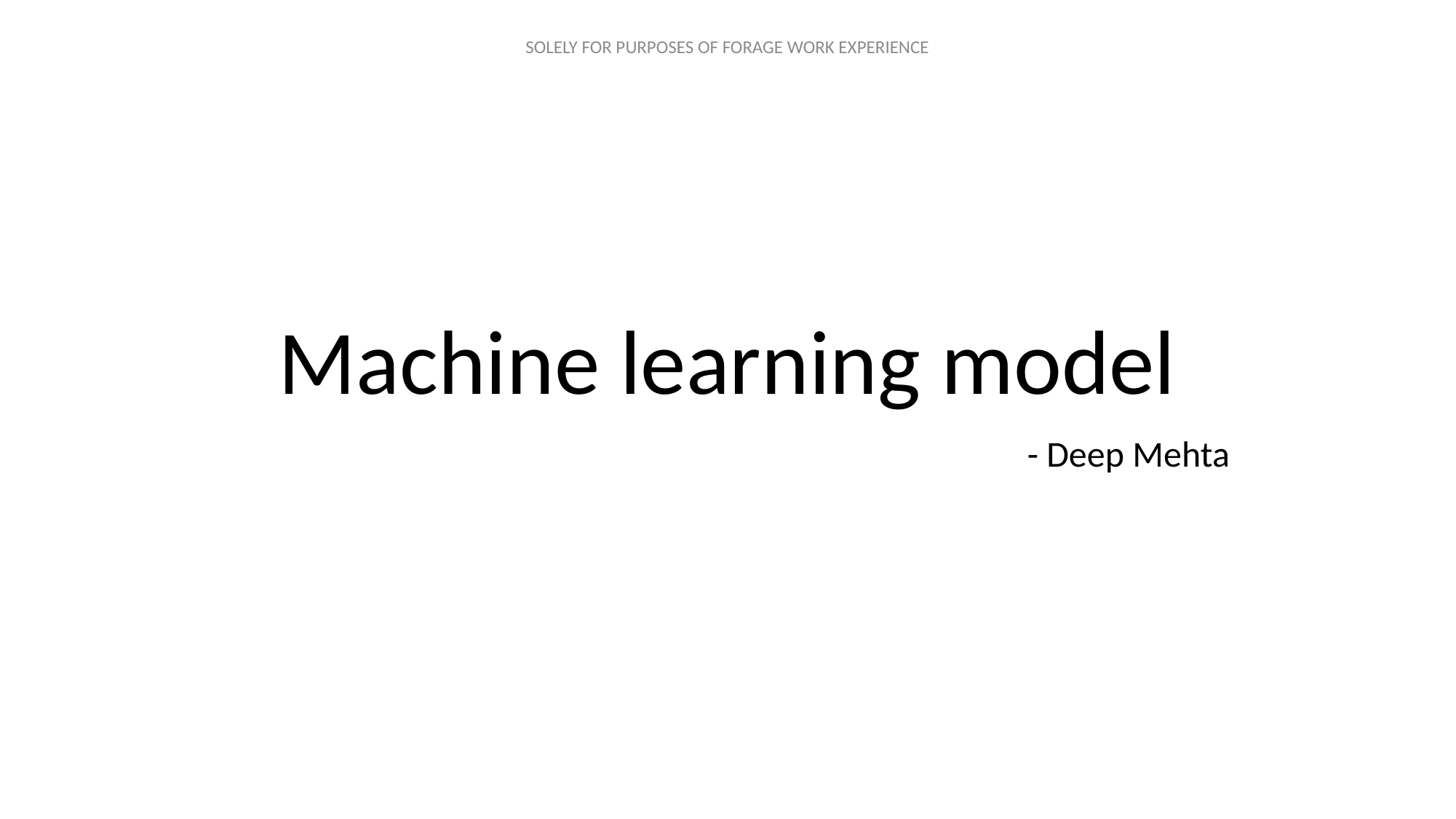

# Machine learning model
                                                                                                  - Deep Mehta